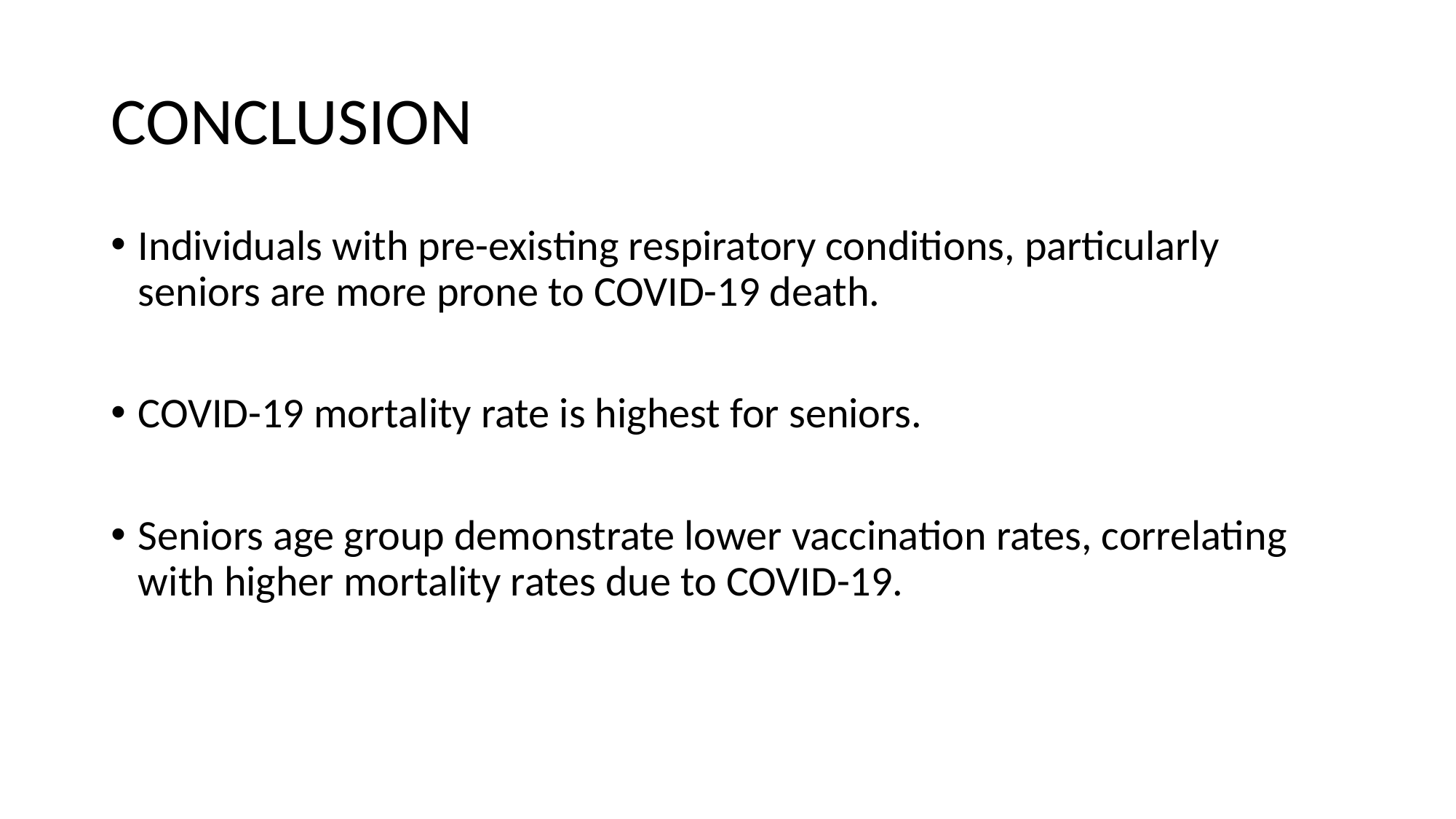

# CONCLUSION
Individuals with pre-existing respiratory conditions, particularly seniors are more prone to COVID-19 death.

COVID-19 mortality rate is highest for seniors.

Seniors age group demonstrate lower vaccination rates, correlating with higher mortality rates due to COVID-19.